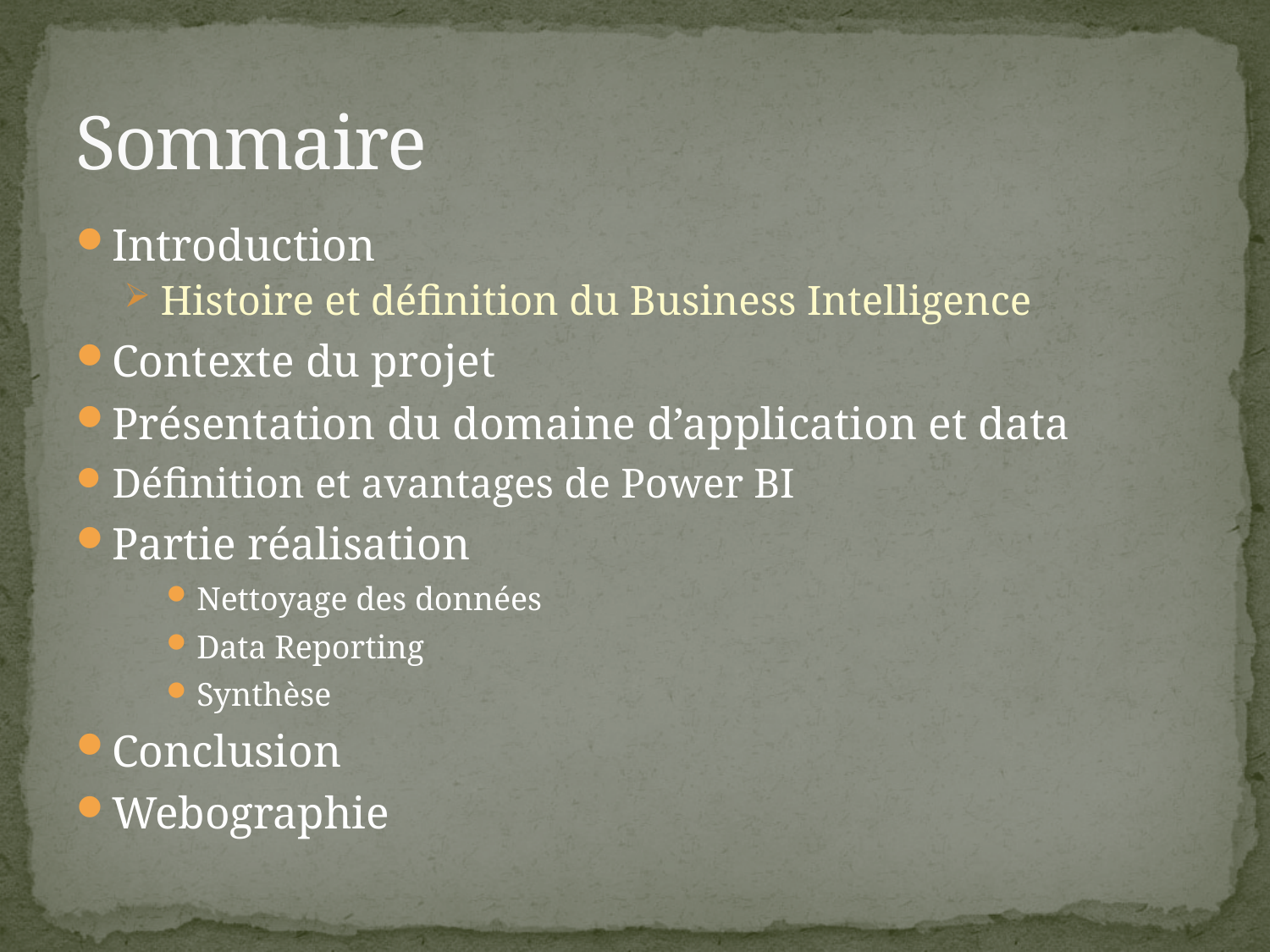

# Sommaire
Introduction
Histoire et définition du Business Intelligence
Contexte du projet
Présentation du domaine d’application et data
Définition et avantages de Power BI
Partie réalisation
Nettoyage des données
Data Reporting
Synthèse
Conclusion
Webographie